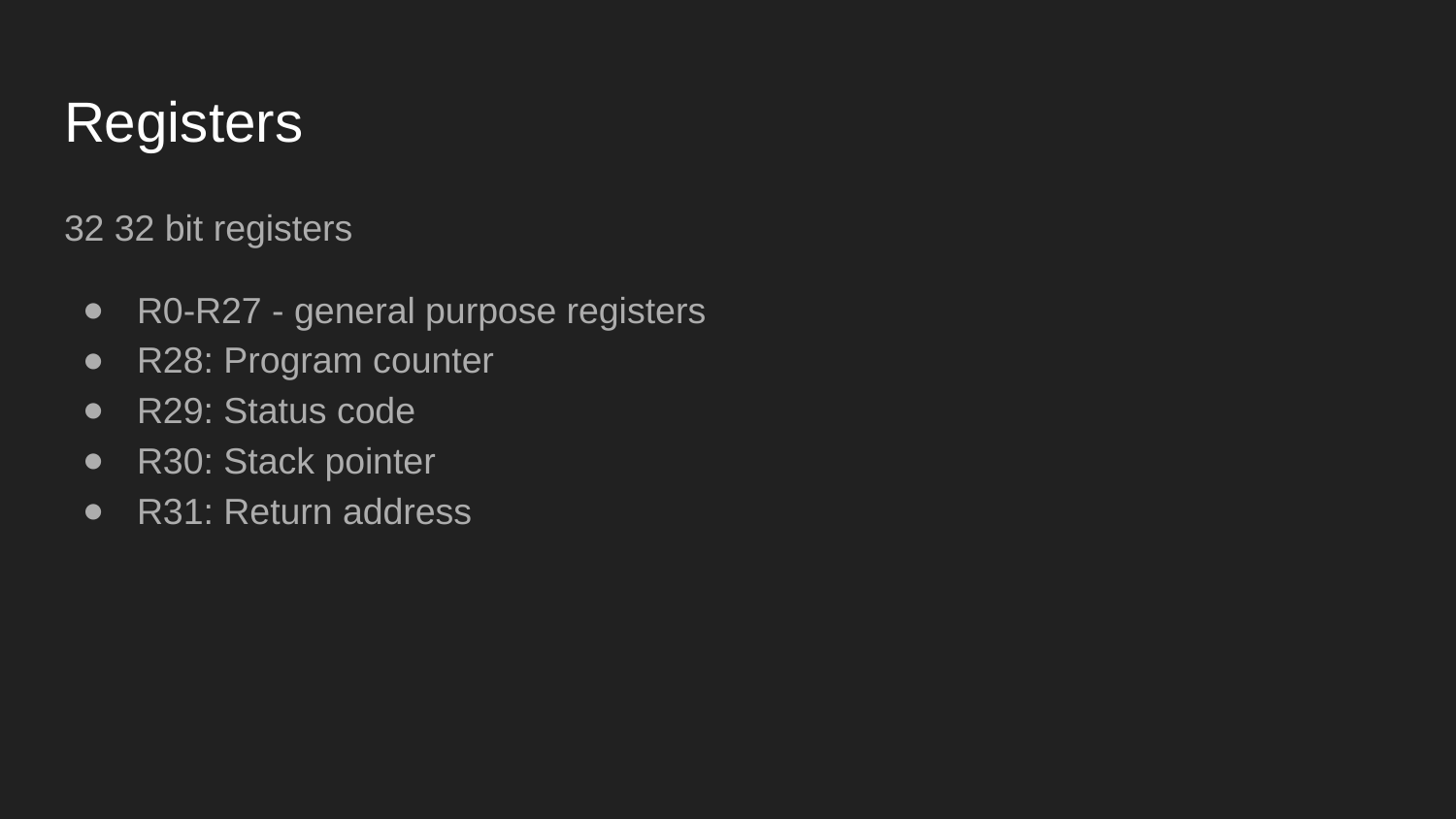

# Registers
32 32 bit registers
R0-R27 - general purpose registers
R28: Program counter
R29: Status code
R30: Stack pointer
R31: Return address